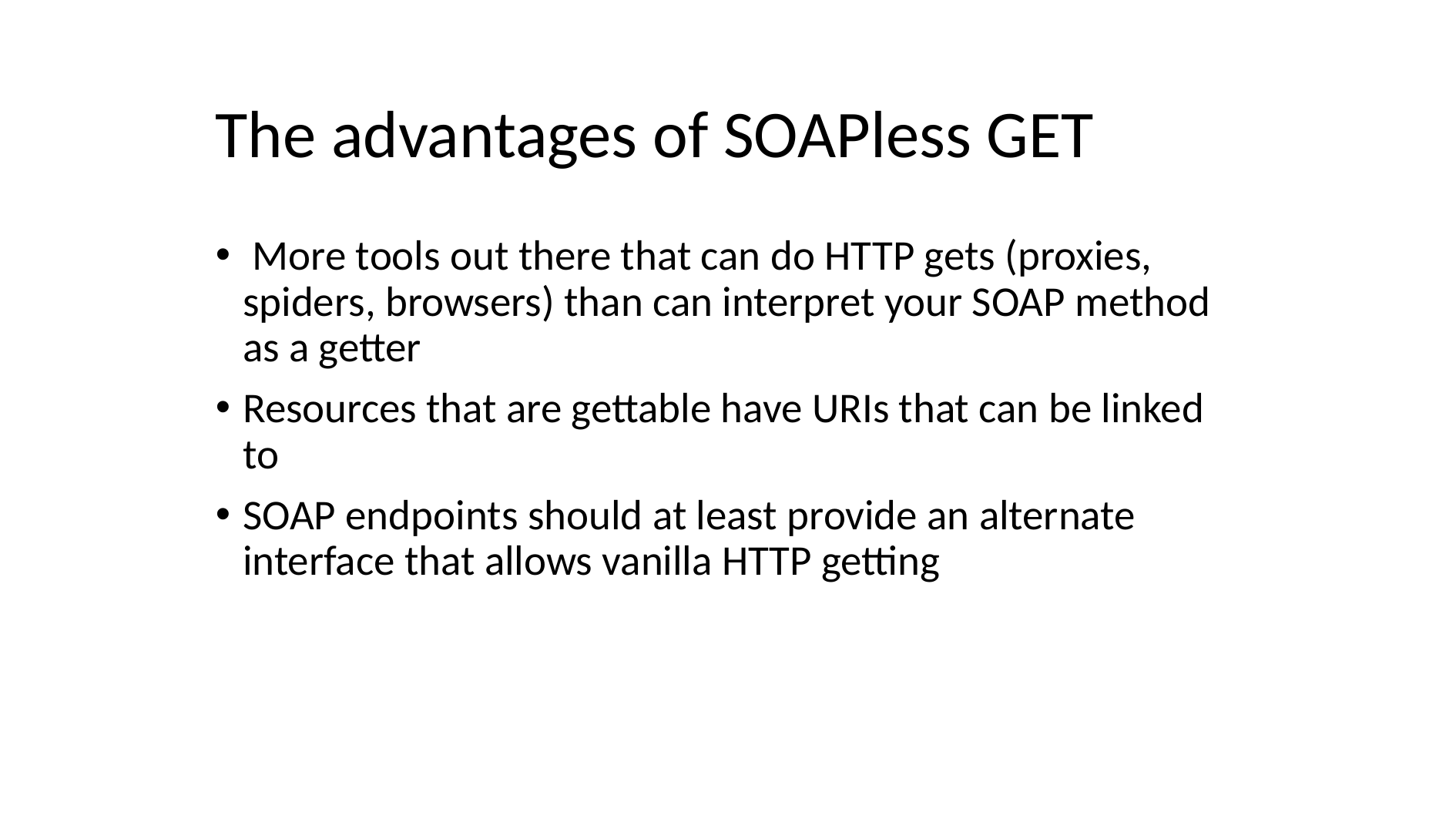

# The advantages of SOAPless GET
 More tools out there that can do HTTP gets (proxies, spiders, browsers) than can interpret your SOAP method as a getter
Resources that are gettable have URIs that can be linked to
SOAP endpoints should at least provide an alternate interface that allows vanilla HTTP getting